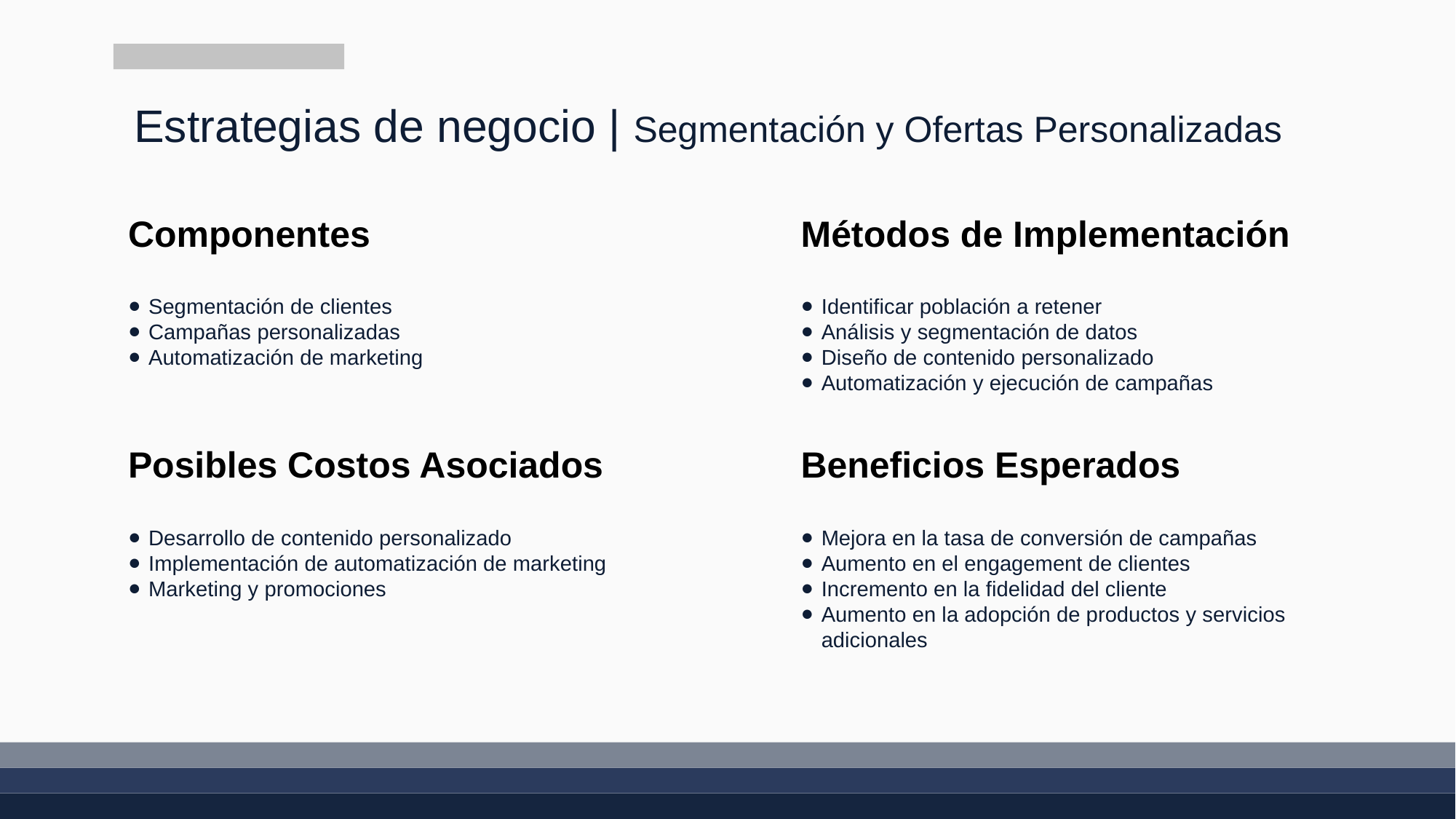

# Estrategias de negocio | Segmentación y Ofertas Personalizadas
Componentes
Métodos de Implementación
Segmentación de clientes
Campañas personalizadas
Automatización de marketing
Identificar población a retener
Análisis y segmentación de datos
Diseño de contenido personalizado
Automatización y ejecución de campañas
Posibles Costos Asociados
Beneficios Esperados
Desarrollo de contenido personalizado
Implementación de automatización de marketing
Marketing y promociones

Mejora en la tasa de conversión de campañas
Aumento en el engagement de clientes
Incremento en la fidelidad del cliente
Aumento en la adopción de productos y servicios adicionales